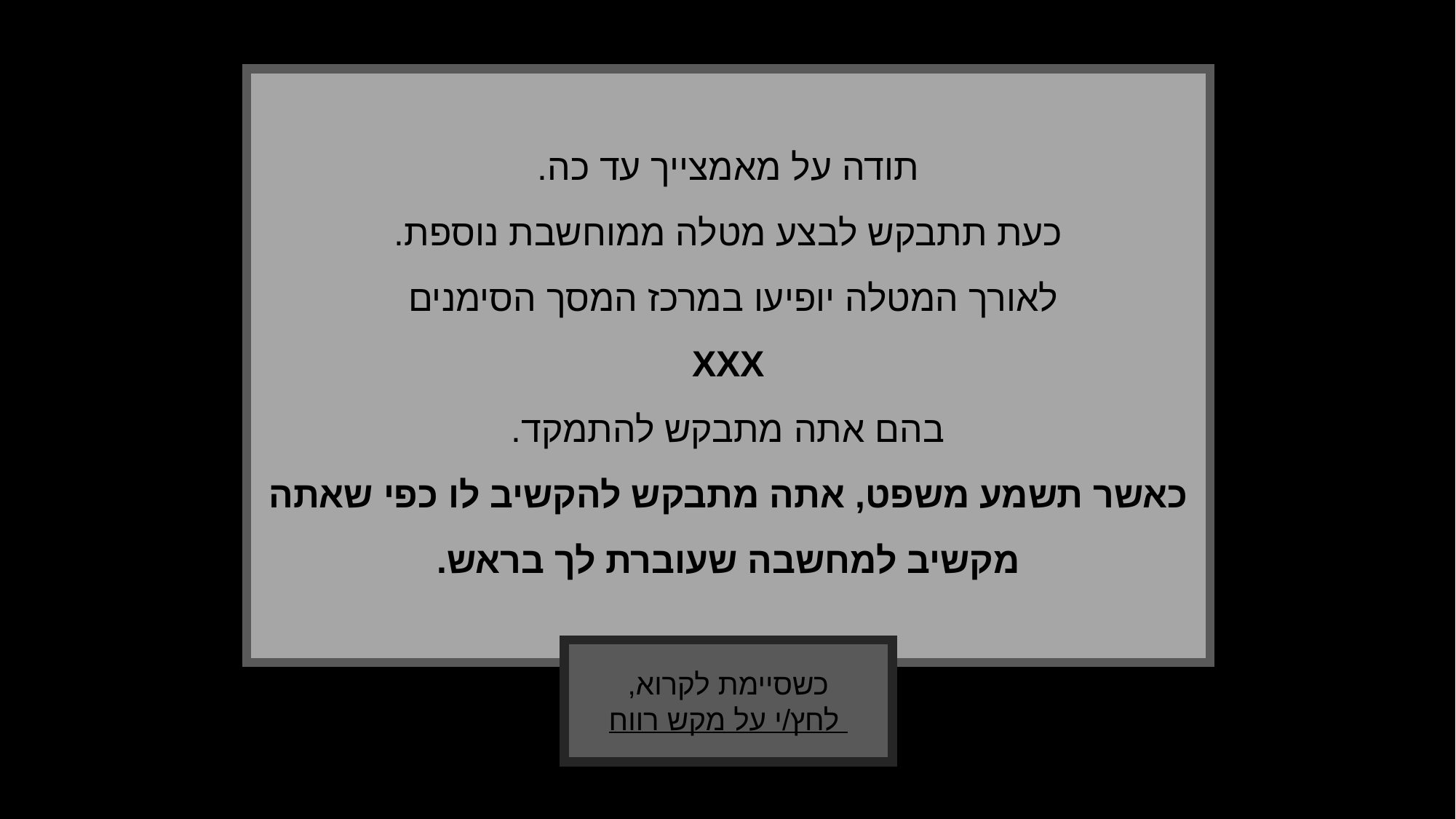

תודה על מאמצייך עד כה.
כעת תתבקש לבצע מטלה ממוחשבת נוספת.
לאורך המטלה יופיעו במרכז המסך הסימנים
 XXX
בהם אתה מתבקש להתמקד.
כאשר תשמע משפט, אתה מתבקש להקשיב לו כפי שאתה מקשיב למחשבה שעוברת לך בראש.

כשסיימת לקרוא,
 לחץ/י על מקש רווח